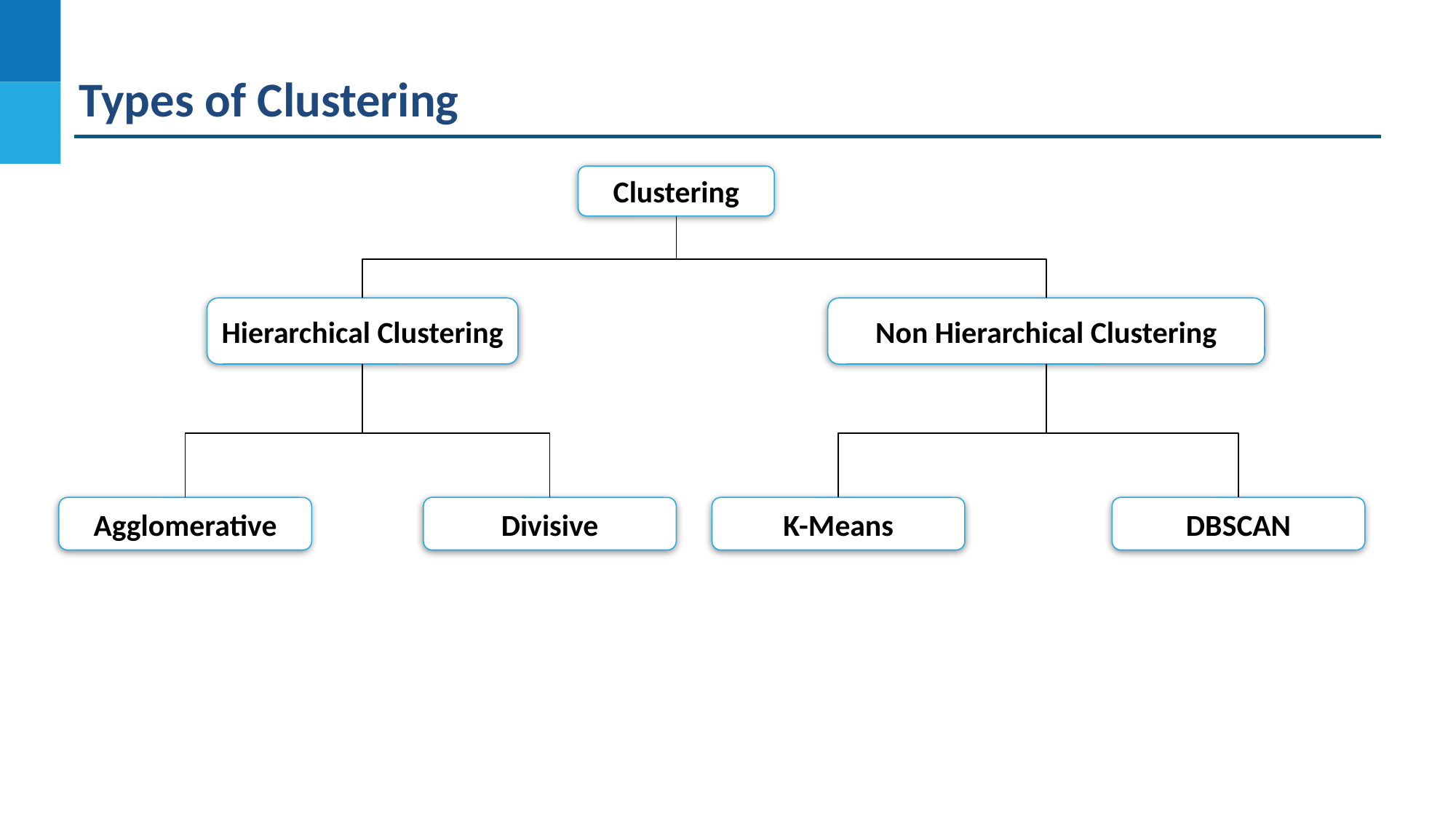

Types of Clustering

Clustering
Hierarchical Clustering
Non Hierarchical Clustering
Agglomerative
Divisive
K-Means
DBSCAN